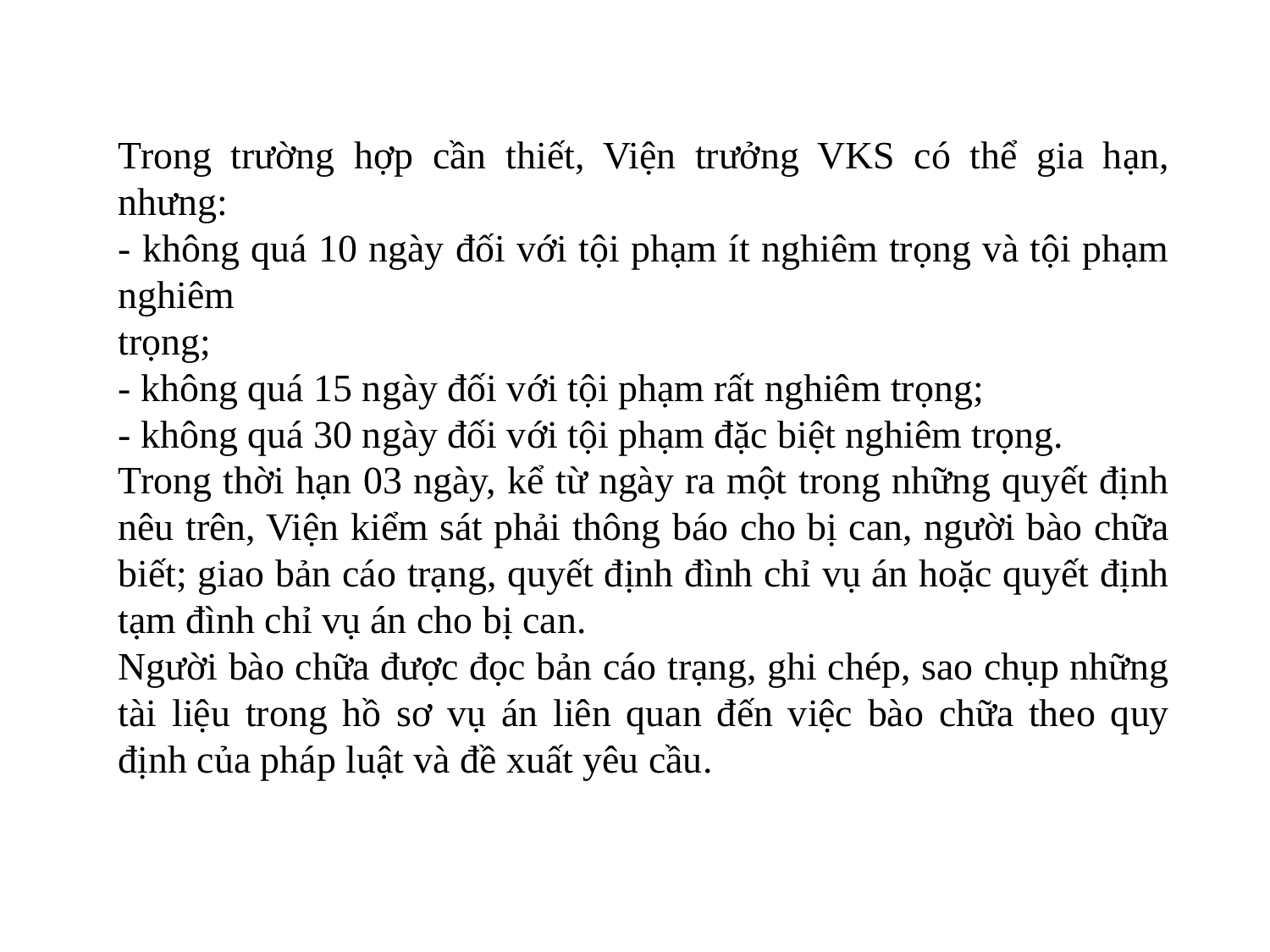

Trong trường hợp cần thiết, Viện trưởng VKS có thể gia hạn, nhưng:
- không quá 10 ngày đối với tội phạm ít nghiêm trọng và tội phạm nghiêm
trọng;
- không quá 15 ngày đối với tội phạm rất nghiêm trọng;
- không quá 30 ngày đối với tội phạm đặc biệt nghiêm trọng.
Trong thời hạn 03 ngày, kể từ ngày ra một trong những quyết định nêu trên, Viện kiểm sát phải thông báo cho bị can, người bào chữa biết; giao bản cáo trạng, quyết định đình chỉ vụ án hoặc quyết định tạm đình chỉ vụ án cho bị can.
Người bào chữa được đọc bản cáo trạng, ghi chép, sao chụp những tài liệu trong hồ sơ vụ án liên quan đến việc bào chữa theo quy định của pháp luật và đề xuất yêu cầu.